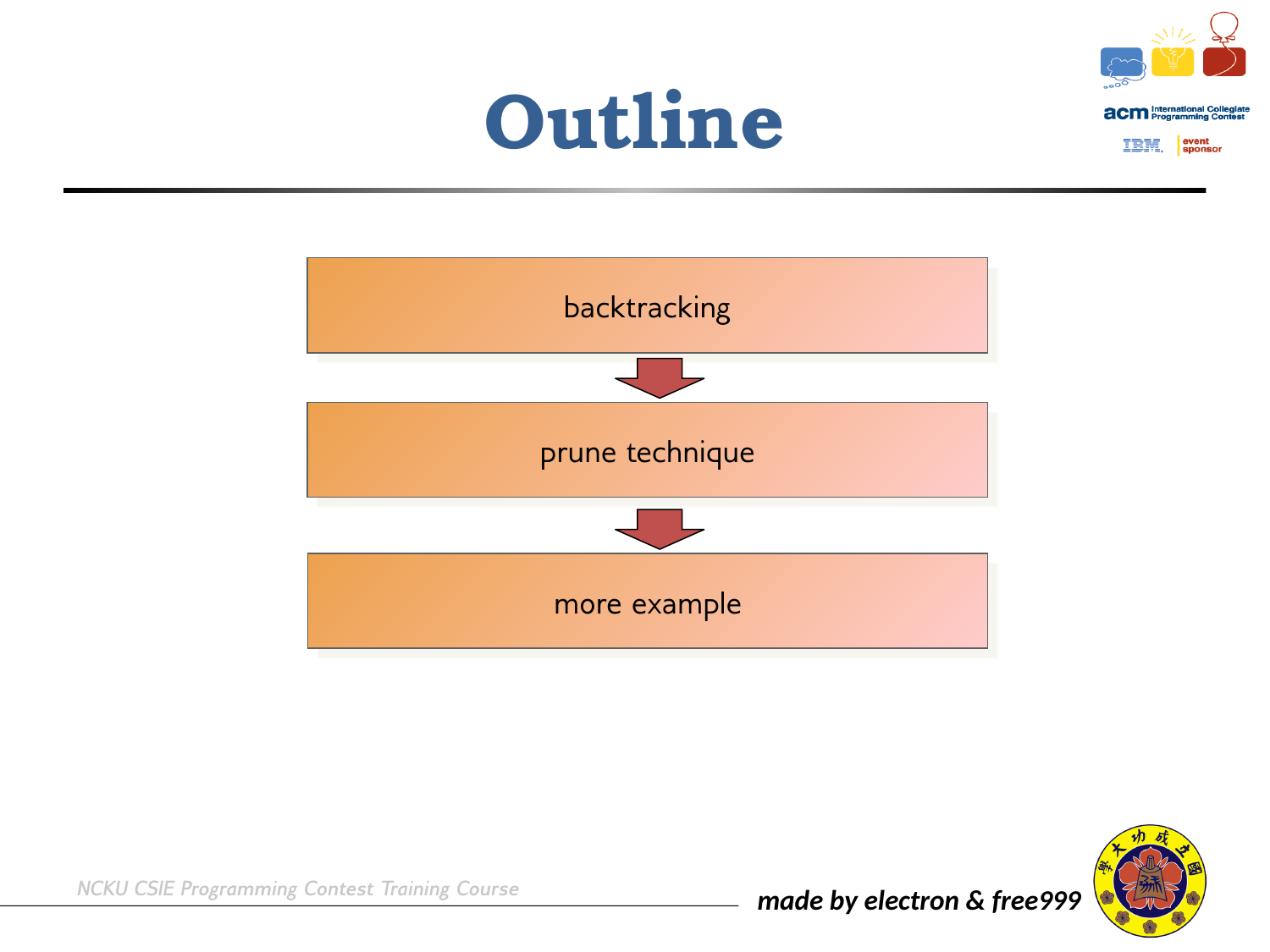

# Outline
backtracking

prune technique

more example
NCKU CSIE Programming Contest Training Course